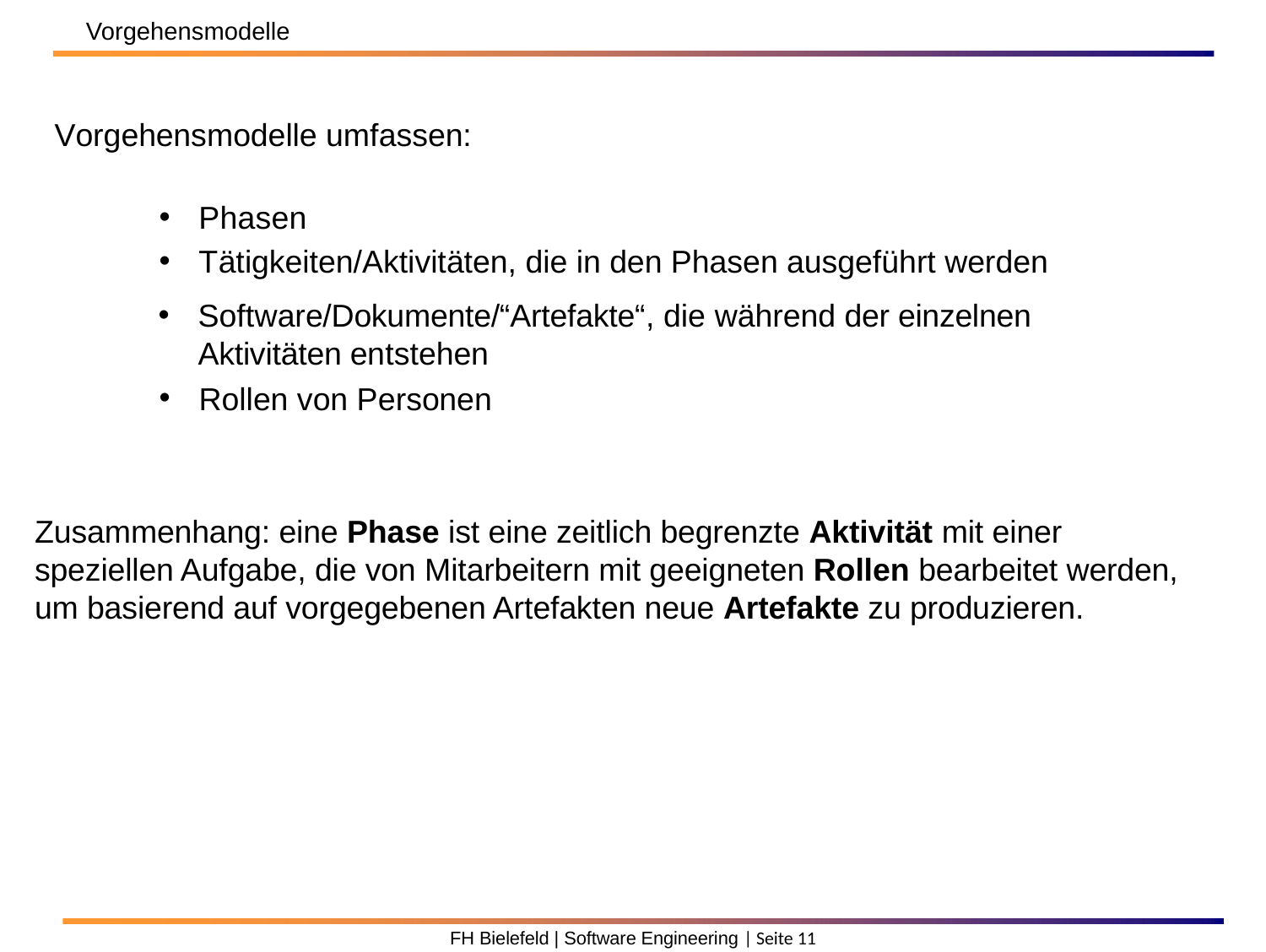

Vorgehensmodelle

Vorgehensmodelle umfassen:

Phasen
Tätigkeiten/Aktivitäten, die in den Phasen ausgeführt werden
Software/Dokumente/“Artefakte“, die während der einzelnen Aktivitäten entstehen
Rollen von Personen

Zusammenhang: eine Phase ist eine zeitlich begrenzte Aktivität mit einer speziellen Aufgabe, die von Mitarbeitern mit geeigneten Rollen bearbeitet werden, um basierend auf vorgegebenen Artefakten neue Artefakte zu produzieren.